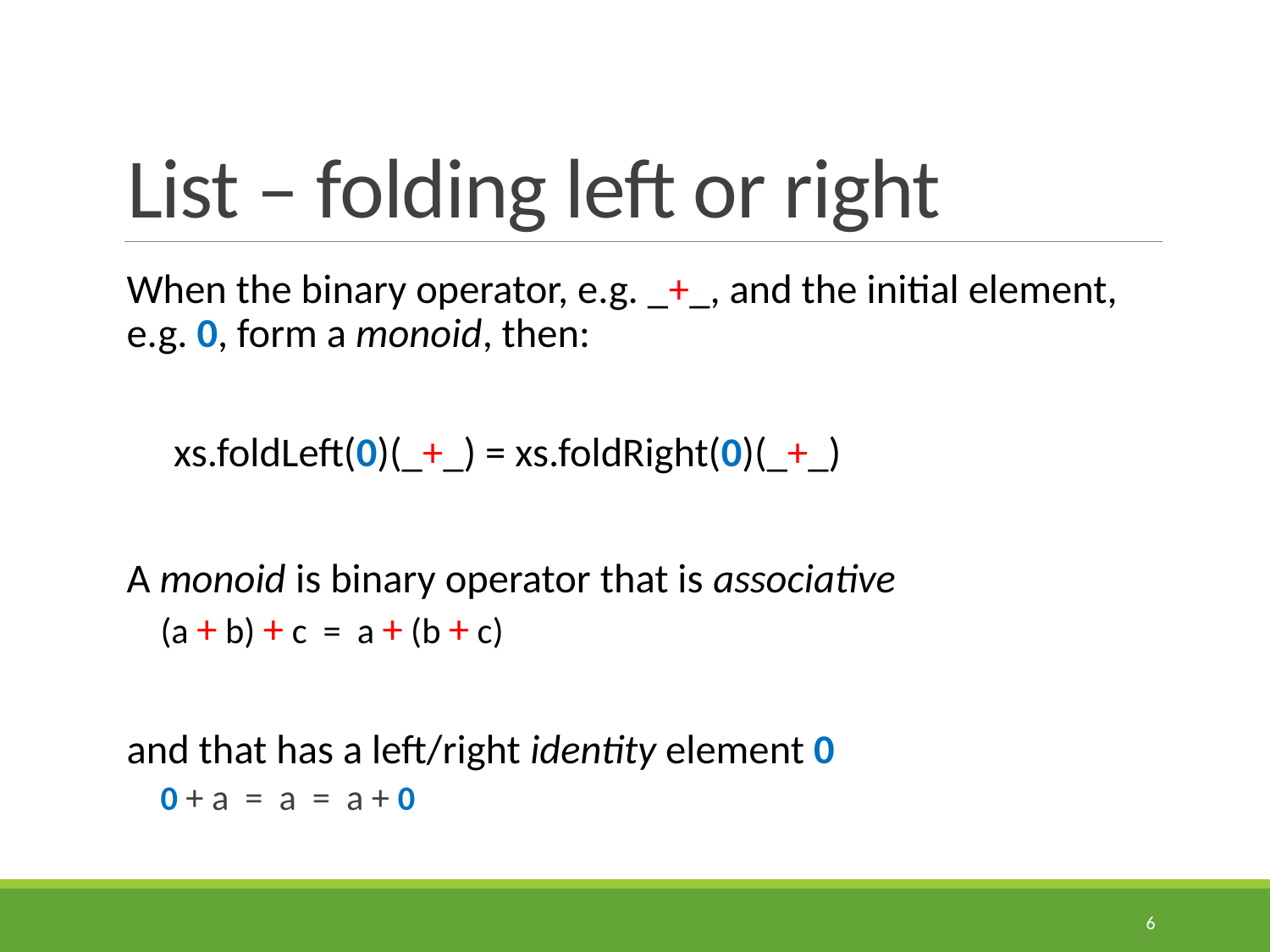

# List – folding left or right
When the binary operator, e.g. _+_, and the initial element, e.g. 0, form a monoid, then:

xs.foldLeft(0)(_+_) = xs.foldRight(0)(_+_)

A monoid is binary operator that is associative
(a + b) + c  =  a + (b + c)

and that has a left/right identity element 0
0 + a  =  a  =  a + 0

6